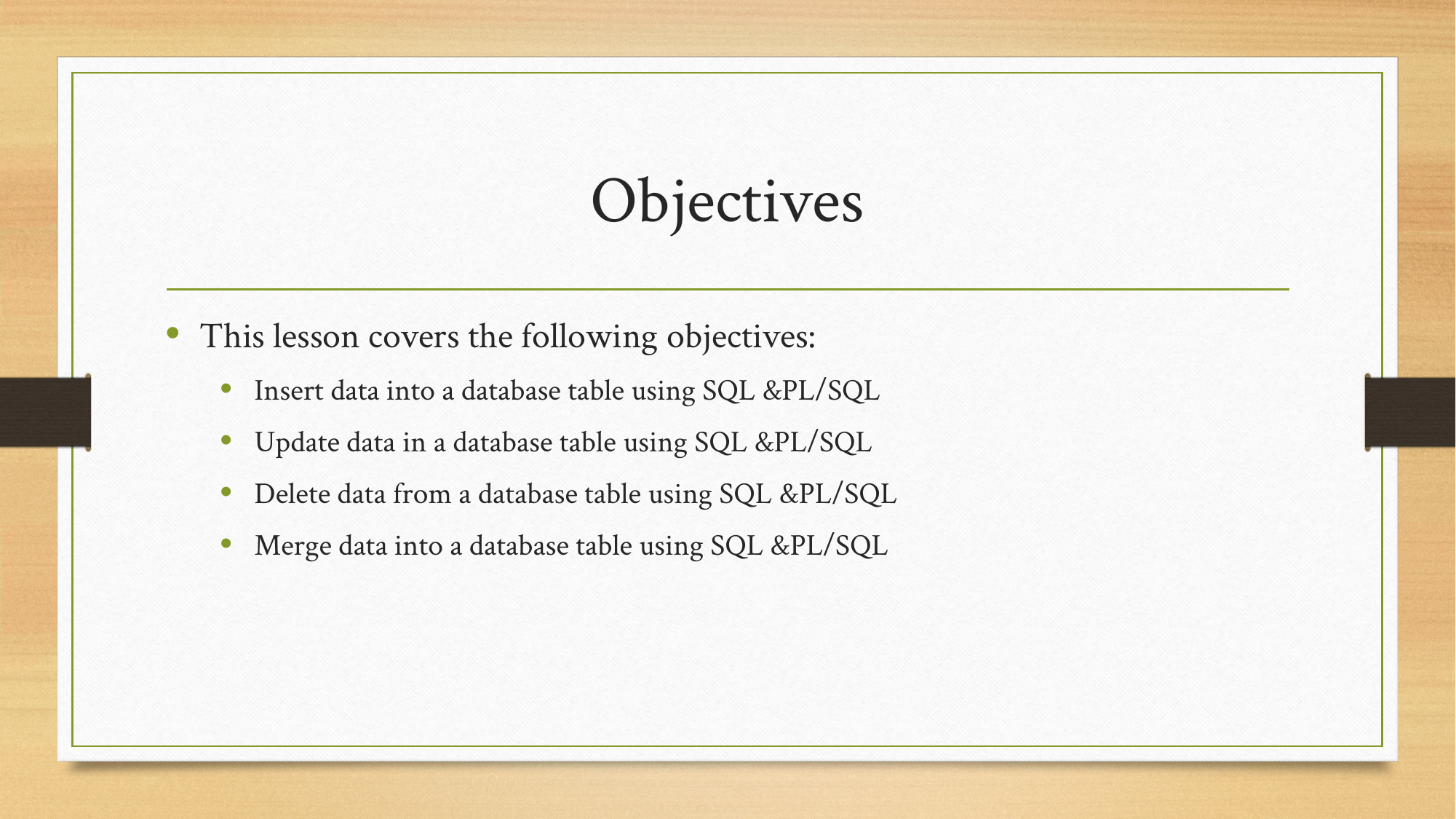

# Objectives
This lesson covers the following objectives:
Insert data into a database table using SQL &PL/SQL
Update data in a database table using SQL &PL/SQL
Delete data from a database table using SQL &PL/SQL
Merge data into a database table using SQL &PL/SQL